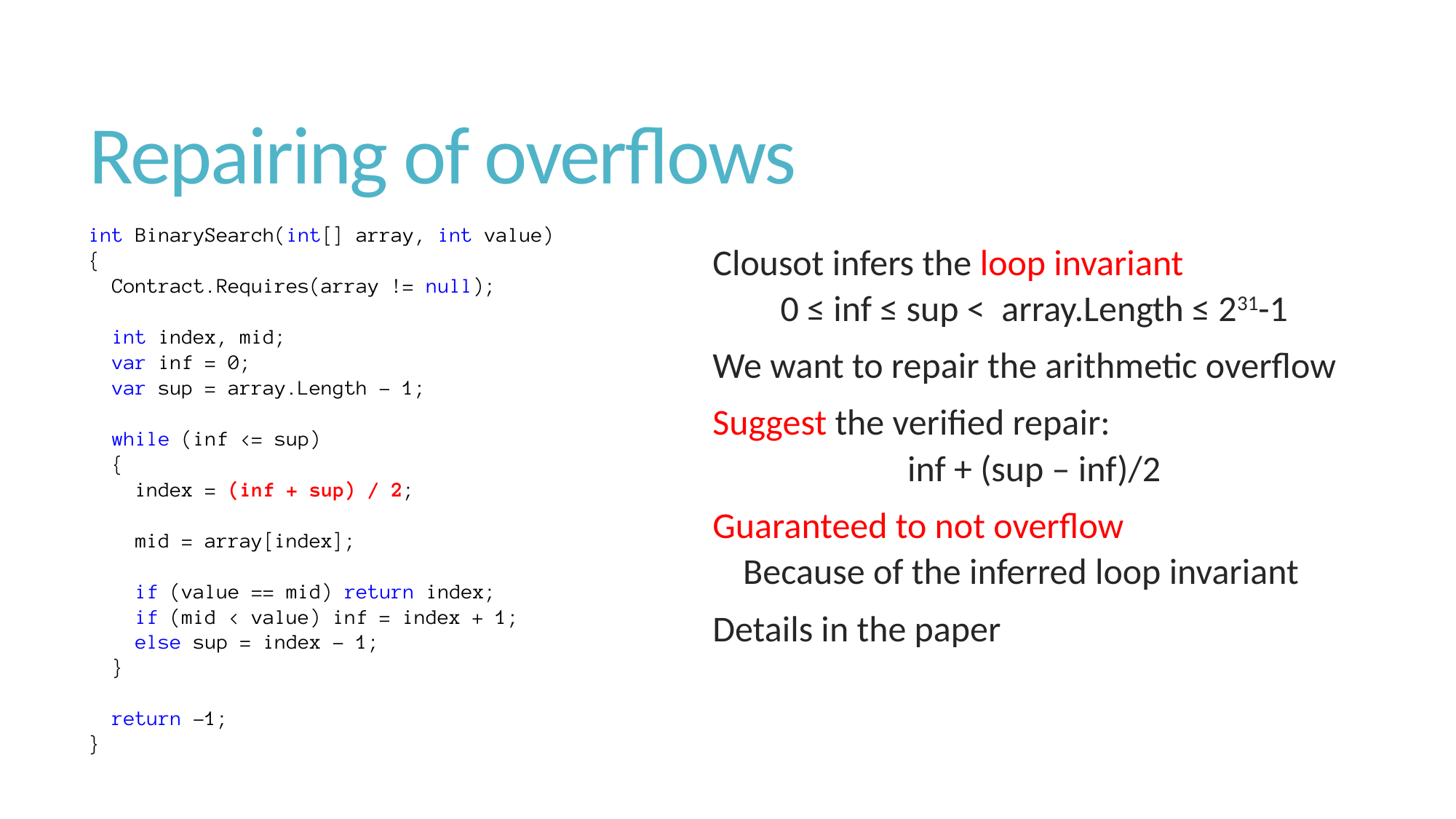

# Repairing of overflows
int BinarySearch(int[] array, int value)
{
  Contract.Requires(array != null);

  int index, mid;
  var inf = 0;
  var sup = array.Length - 1;

  while (inf <= sup)
  {
    index = (inf + sup) / 2;

    mid = array[index];

    if (value == mid) return index;
    if (mid < value) inf = index + 1;
    else sup = index - 1;
  }

  return -1;
}
Clousot infers the loop invariant
0 ≤ inf ≤ sup <  array.Length ≤ 231-1
We want to repair the arithmetic overflow
Suggest the verified repair:
inf + (sup – inf)/2
Guaranteed to not overflow
Because of the inferred loop invariant
Details in the paper